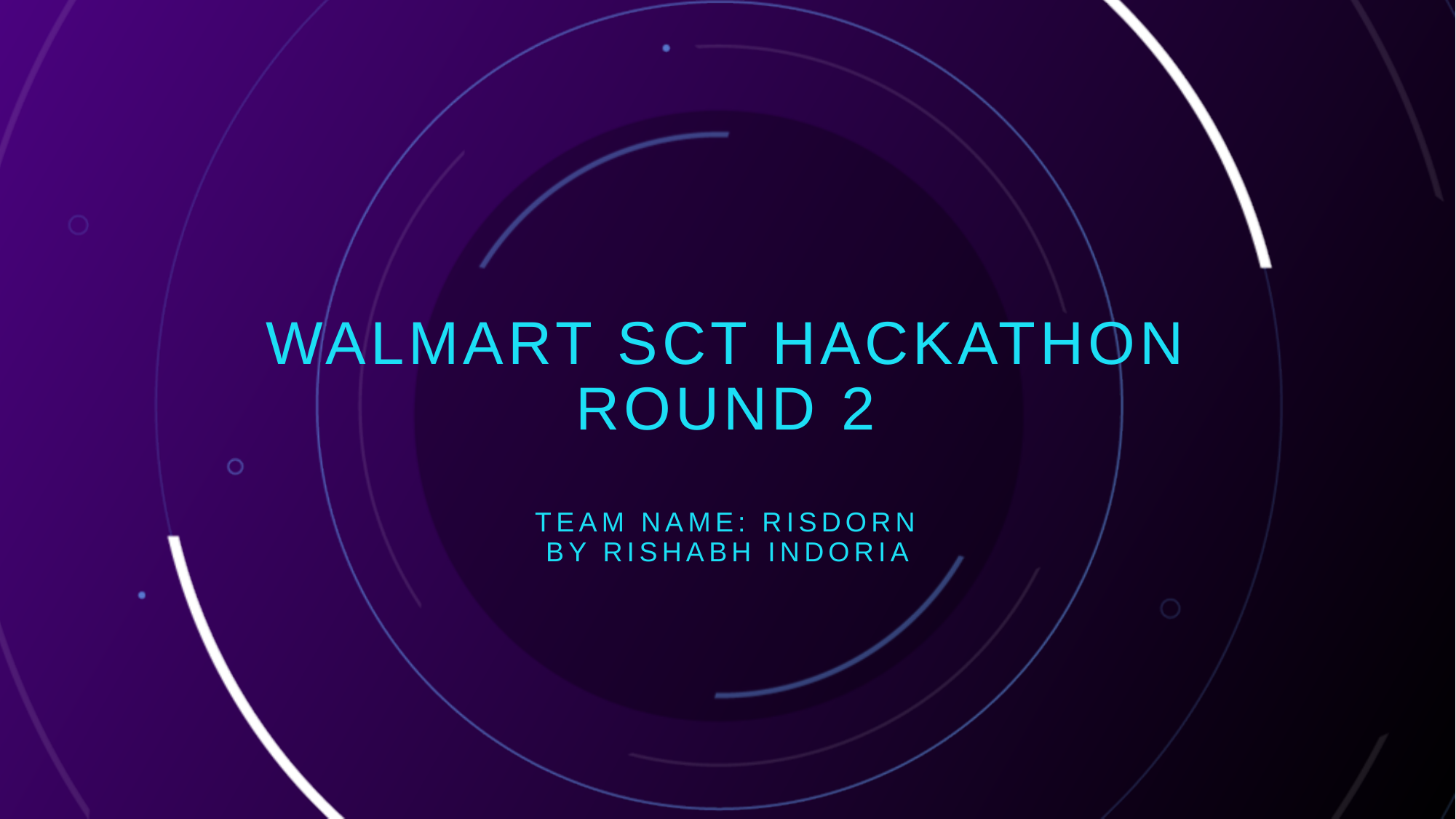

# Walmart sct hackathon round 2 team name: risdorn by Rishabh indoria